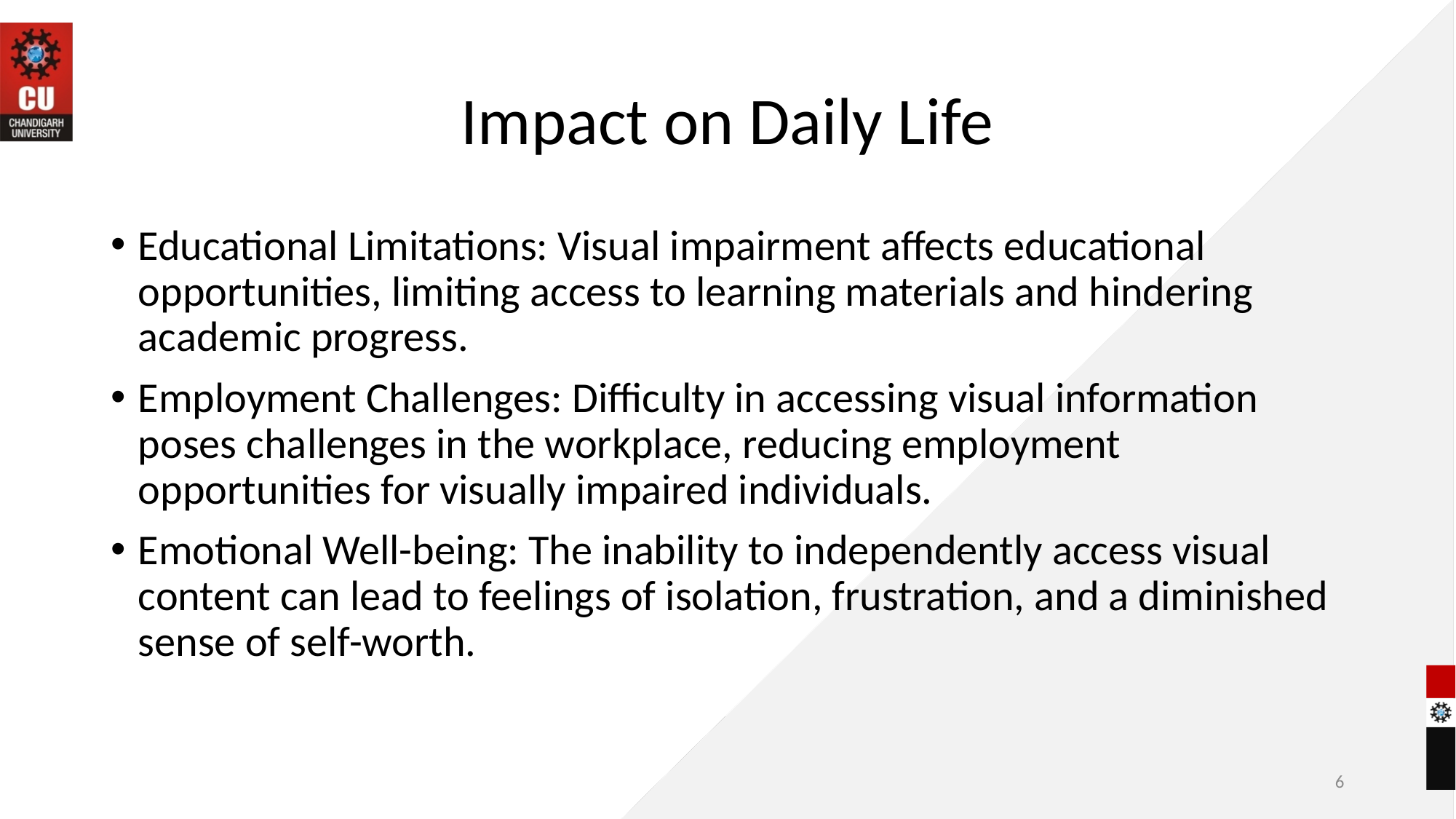

# Impact on Daily Life
Educational Limitations: Visual impairment affects educational opportunities, limiting access to learning materials and hindering academic progress.
Employment Challenges: Difficulty in accessing visual information poses challenges in the workplace, reducing employment opportunities for visually impaired individuals.
Emotional Well-being: The inability to independently access visual content can lead to feelings of isolation, frustration, and a diminished sense of self-worth.

6